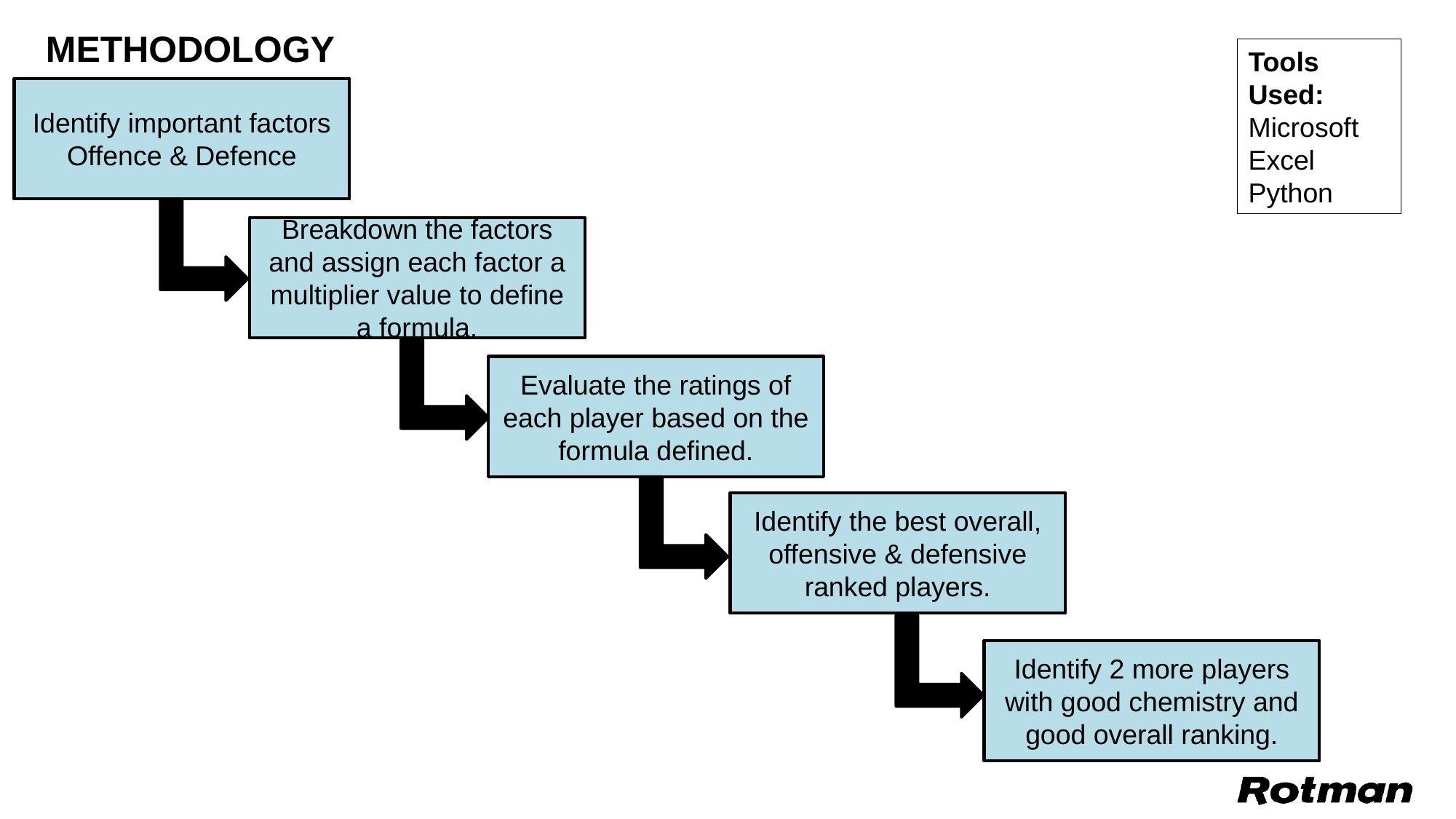

# METHODOLOGY
Tools Used:
Microsoft Excel
Python
Identify important factors
Offence & Defence

Breakdown the factors and assign each factor a multiplier value to define a formula.

Evaluate the ratings of each player based on the formula defined.

Identify the best overall, offensive & defensive ranked players.

Identify 2 more players with good chemistry and good overall ranking.